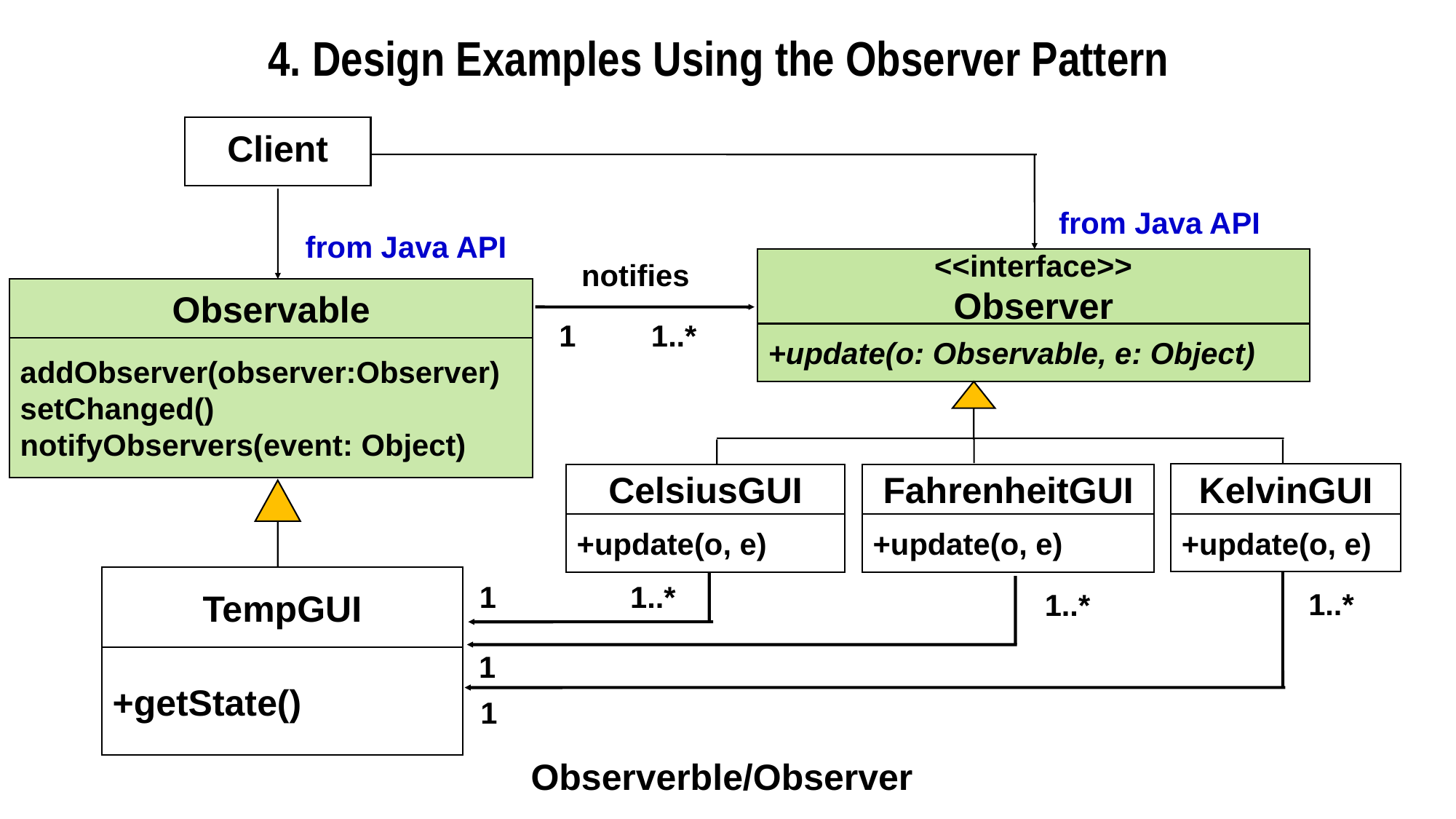

4. Design Examples Using the Observer Pattern
Client

from Java API
from Java API
<<interface>>
Observer
+update(o: Observable, e: Object)
notifies
Observable

1         1..*
addObserver(observer:Observer)
setChanged()
notifyObservers(event: Object)

KelvinGUI
+update(o, e)
CelsiusGUI
+update(o, e)
FahrenheitGUI
+update(o, e)

TempGUI

1                1..*

1..*
1..*

1

+getState()

1
Observerble/Observer